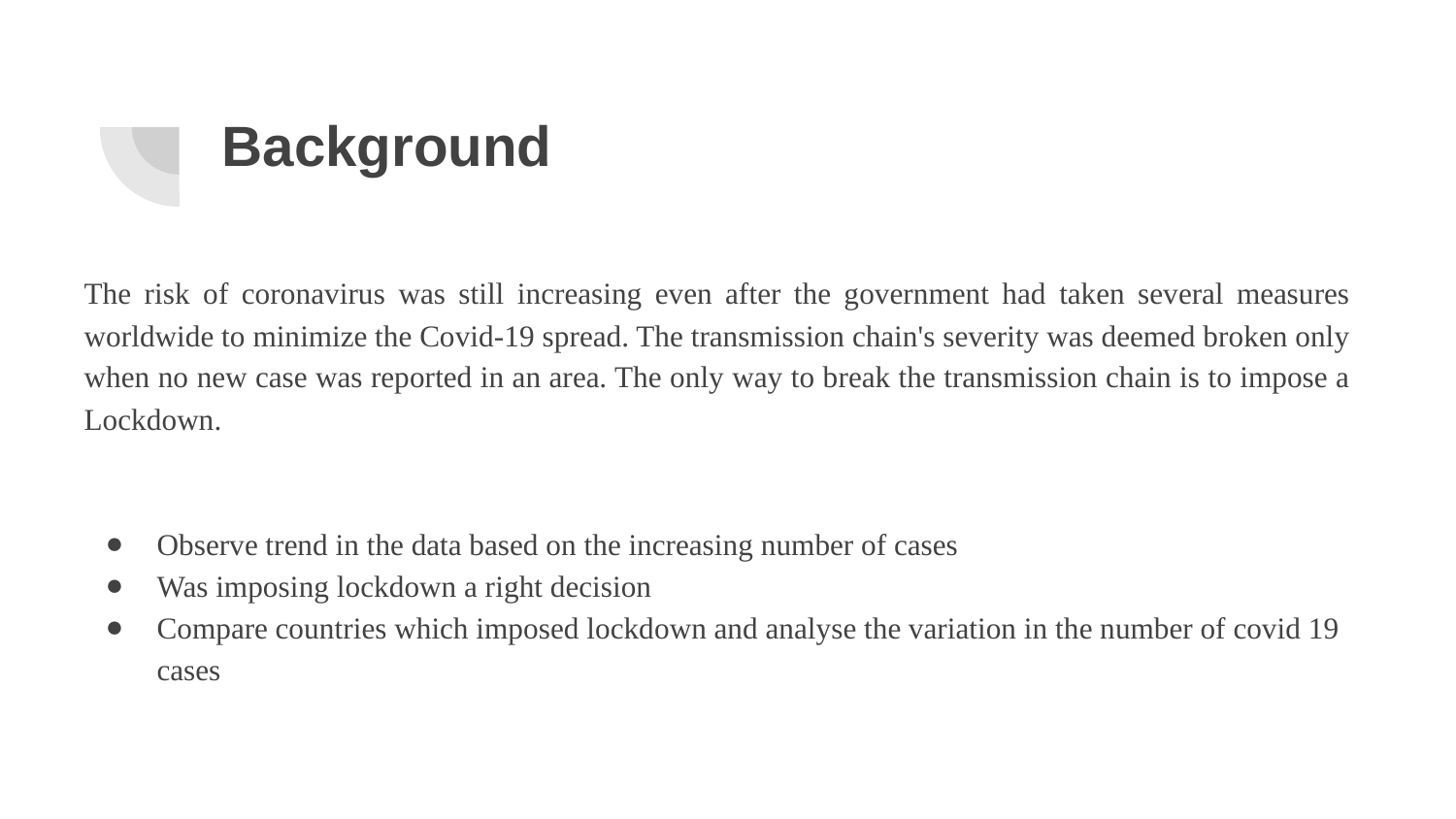

Background
The risk of coronavirus was still increasing even after the government had taken several measures worldwide to minimize the Covid-19 spread. The transmission chain's severity was deemed broken only when no new case was reported in an area. The only way to break the transmission chain is to impose a Lockdown.

Observe trend in the data based on the increasing number of cases
Was imposing lockdown a right decision
Compare countries which imposed lockdown and analyse the variation in the number of covid 19 cases